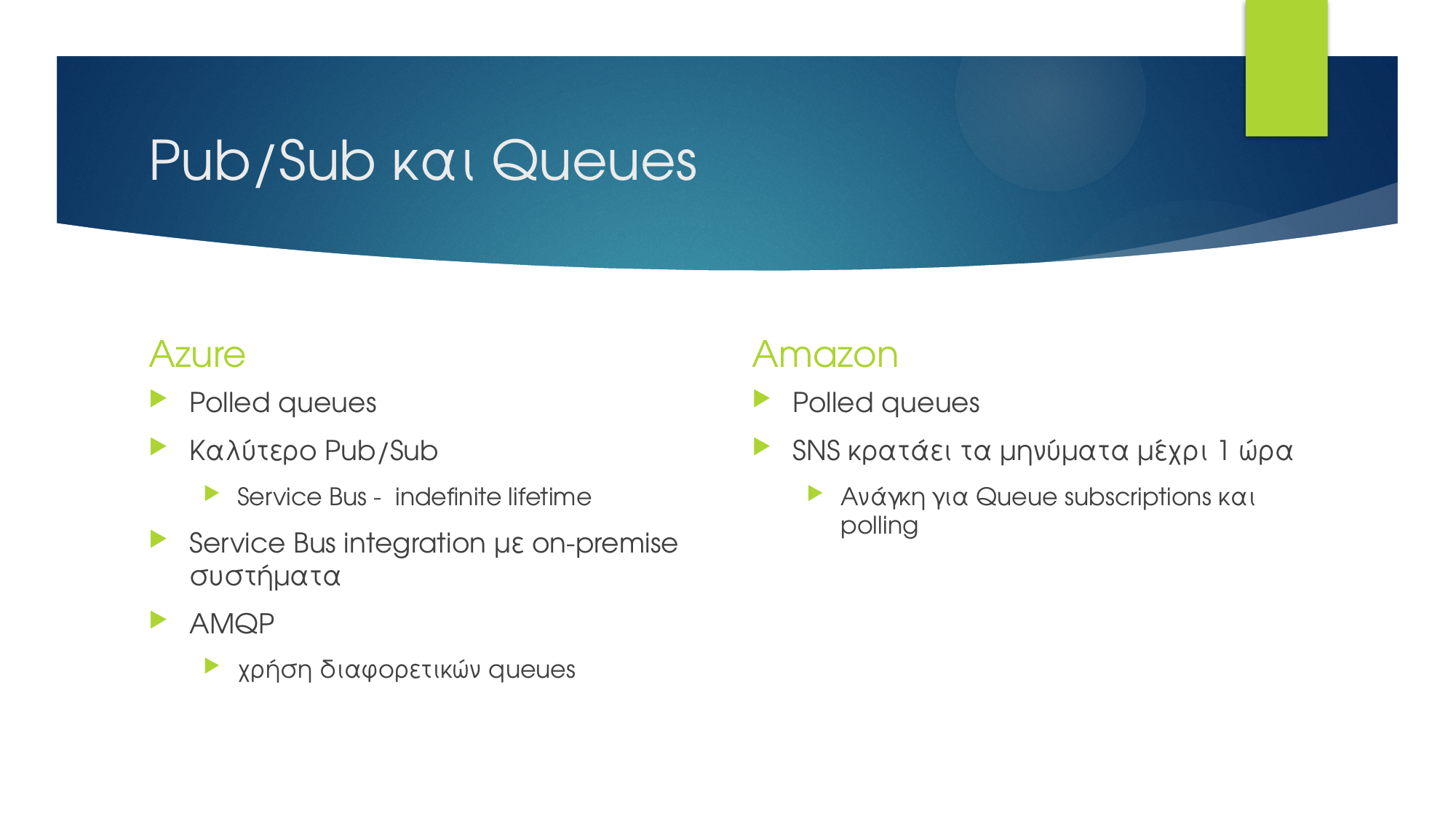

# Pub/Sub και Queues
Azure
Amazon
Polled queues
Καλύτερο Pub/Sub
Service Bus -  indefinite lifetime
Service Bus integration με on-premise συστήματα
AMQP
χρήση διαφορετικών queues
Polled queues
SNS κρατάει τα μηνύματα μέχρι 1 ώρα
Ανάγκη για Queue subscriptions και polling